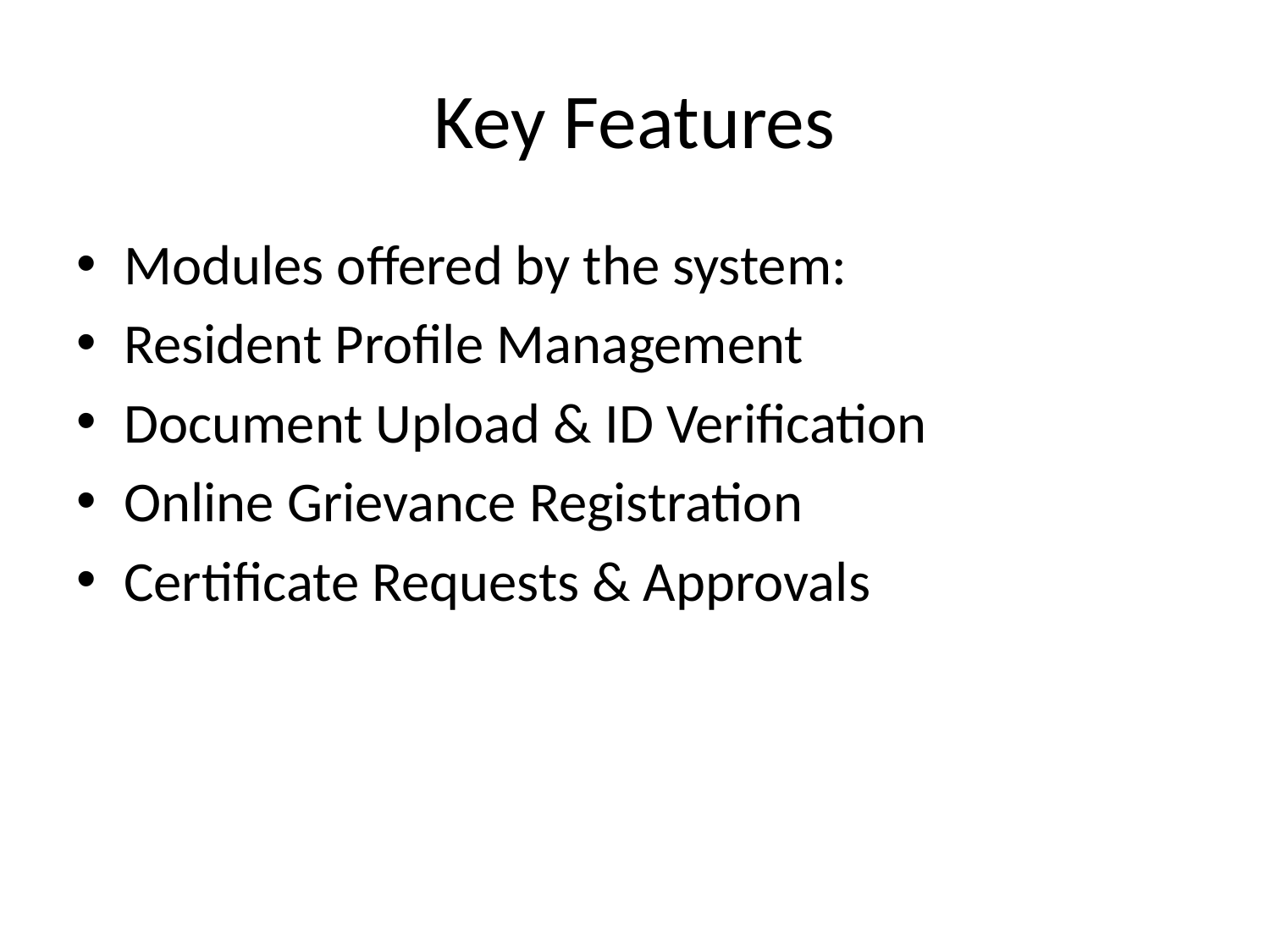

# Key Features
Modules offered by the system:
Resident Profile Management
Document Upload & ID Verification
Online Grievance Registration
Certificate Requests & Approvals